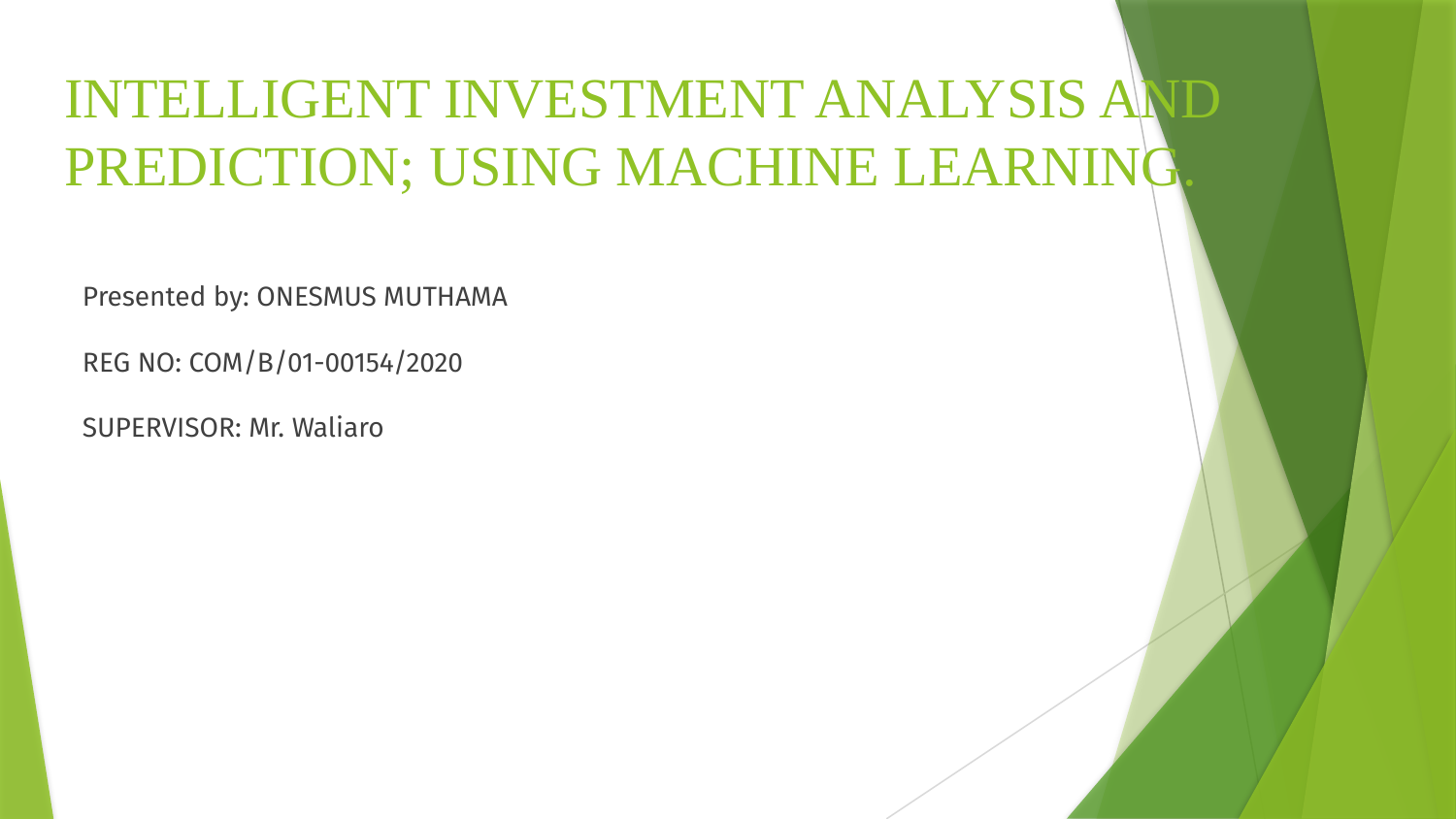

# INTELLIGENT INVESTMENT ANALYSIS AND PREDICTION; USING MACHINE LEARNING.
Presented by: ONESMUS MUTHAMA

REG NO: COM/B/01-00154/2020

SUPERVISOR: Mr. Waliaro